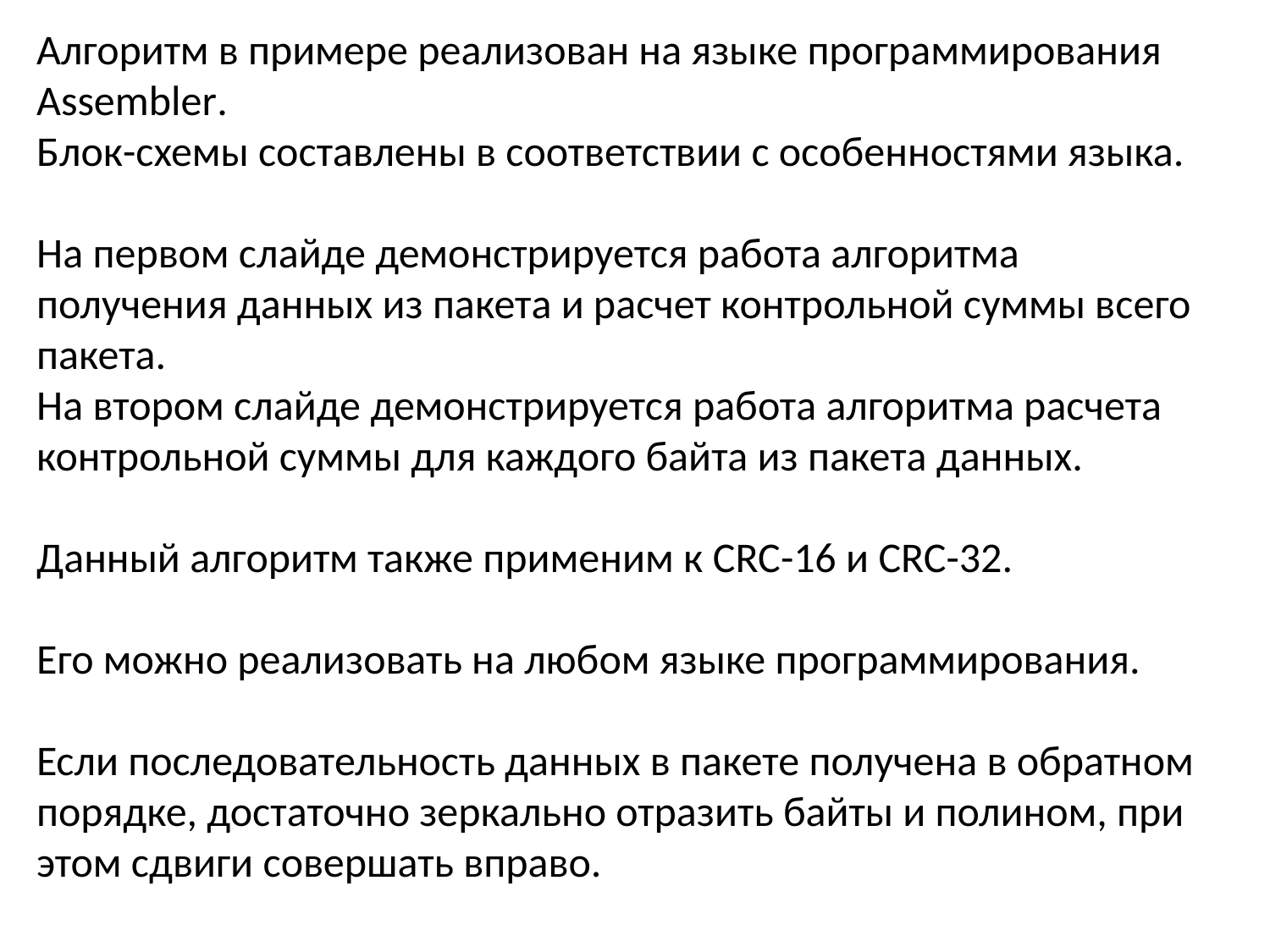

Алгоритм в примере реализован на языке программирования Assembler.
Блок-схемы составлены в соответствии с особенностями языка.

На первом слайде демонстрируется работа алгоритма получения данных из пакета и расчет контрольной суммы всего пакета.
На втором слайде демонстрируется работа алгоритма расчета контрольной суммы для каждого байта из пакета данных.

Данный алгоритм также применим к CRC-16 и CRC-32.

Его можно реализовать на любом языке программирования.

Если последовательность данных в пакете получена в обратном порядке, достаточно зеркально отразить байты и полином, при этом сдвиги совершать вправо.